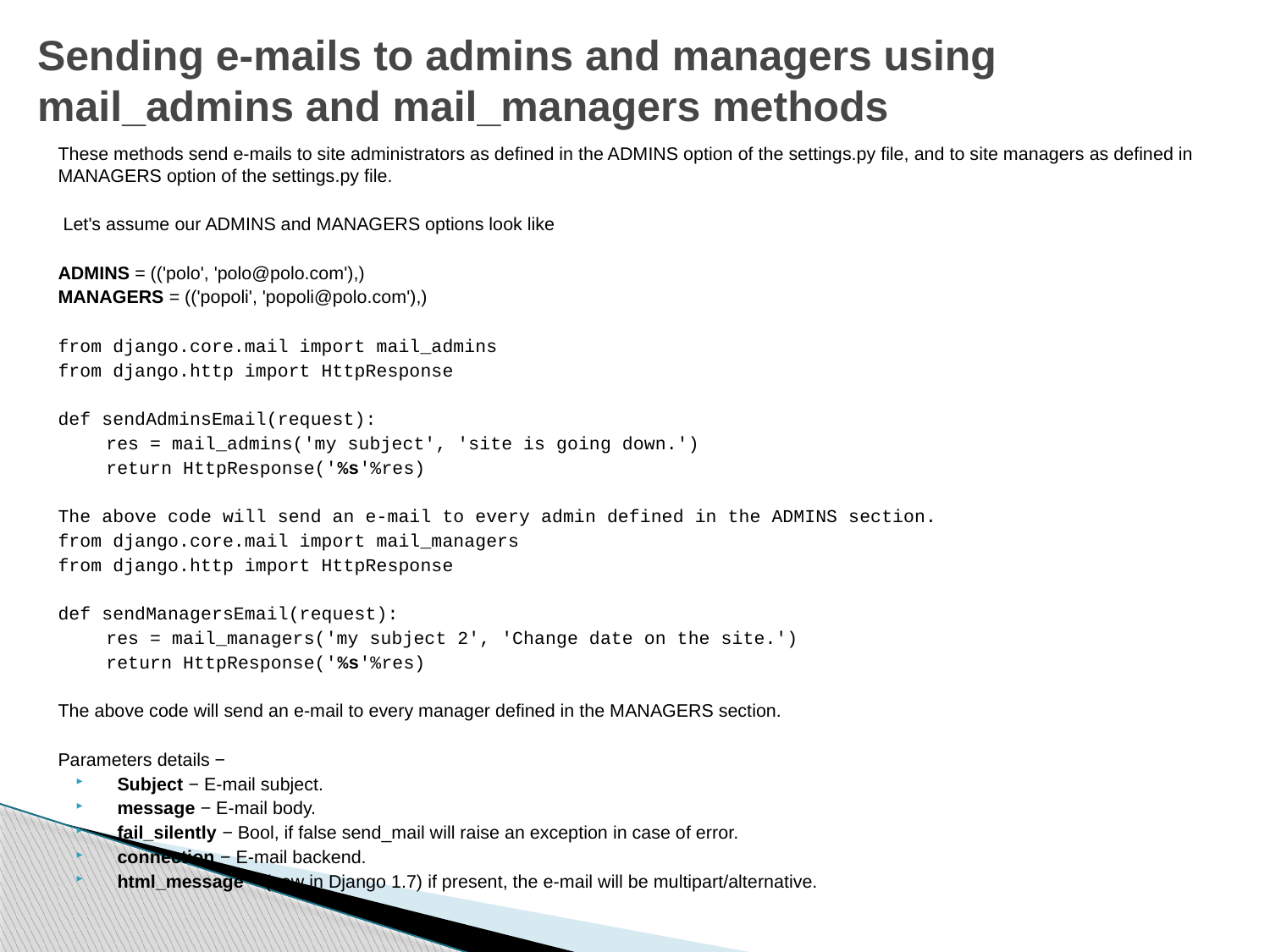

# Sending e-mails to admins and managers using mail_admins and mail_managers methods
These methods send e-mails to site administrators as defined in the ADMINS option of the settings.py file, and to site managers as defined in MANAGERS option of the settings.py file.

 Let's assume our ADMINS and MANAGERS options look like

ADMINS = (('polo', 'polo@polo.com'),)
MANAGERS = (('popoli', 'popoli@polo.com'),)

from django.core.mail import mail_admins
from django.http import HttpResponse

def sendAdminsEmail(request):
	res = mail_admins('my subject', 'site is going down.')
	return HttpResponse('%s'%res)

The above code will send an e-mail to every admin defined in the ADMINS section.
from django.core.mail import mail_managers
from django.http import HttpResponse

def sendManagersEmail(request):
	res = mail_managers('my subject 2', 'Change date on the site.')
	return HttpResponse('%s'%res)

The above code will send an e-mail to every manager defined in the MANAGERS section.

Parameters details −
Subject − E-mail subject.
message − E-mail body.
fail_silently − Bool, if false send_mail will raise an exception in case of error.
connection − E-mail backend.
html_message − (new in Django 1.7) if present, the e-mail will be multipart/alternative.